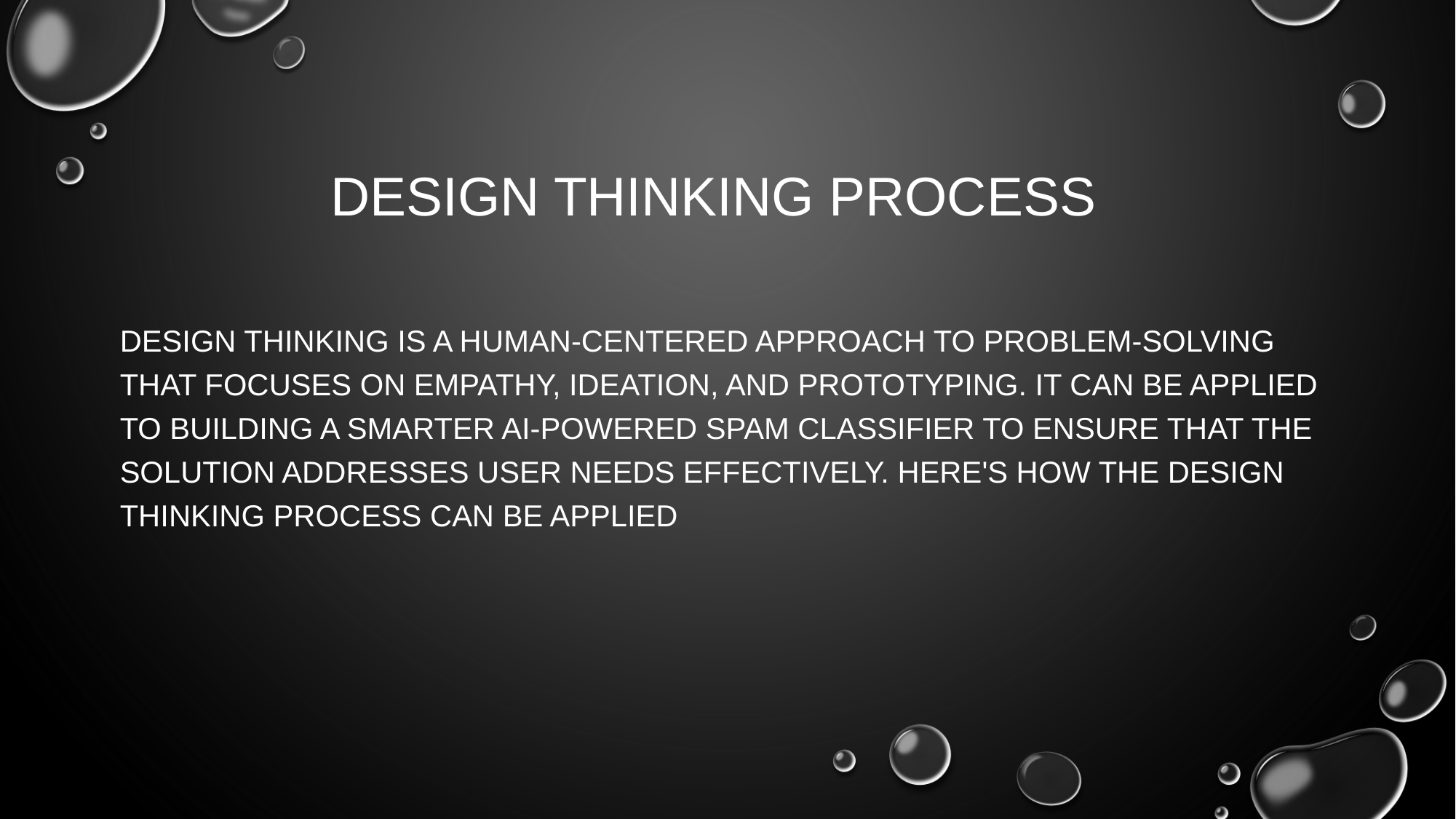

# design thinking process
Design thinking is a human-centered approach to problem-solving that focuses on empathy, ideation, and prototyping. It can be applied to building a smarter AI-powered spam classifier to ensure that the solution addresses user needs effectively. Here's how the design thinking process can be applied